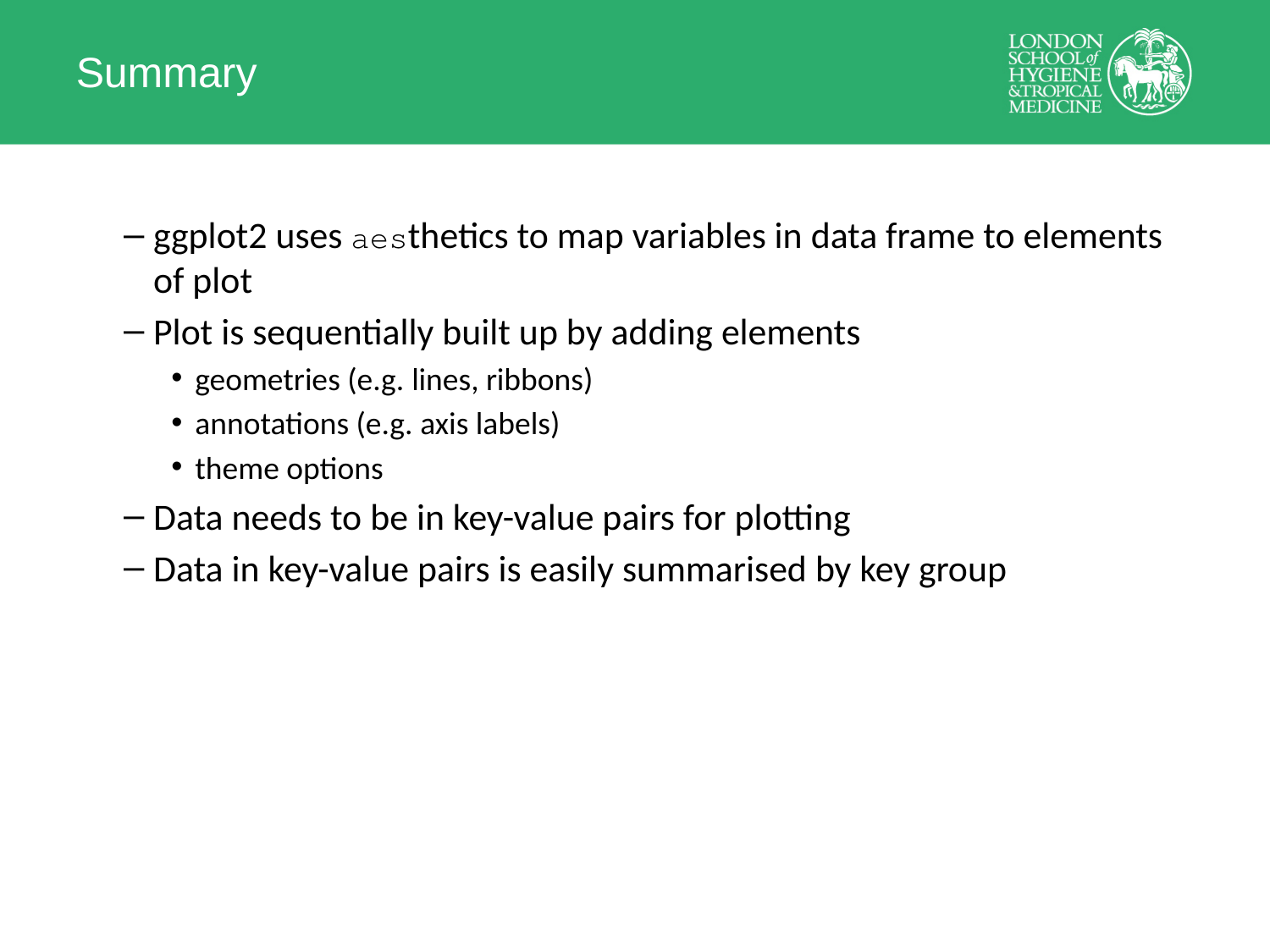

# Summary
ggplot2 uses aesthetics to map variables in data frame to elements of plot
Plot is sequentially built up by adding elements
geometries (e.g. lines, ribbons)
annotations (e.g. axis labels)
theme options
Data needs to be in key-value pairs for plotting
Data in key-value pairs is easily summarised by key group